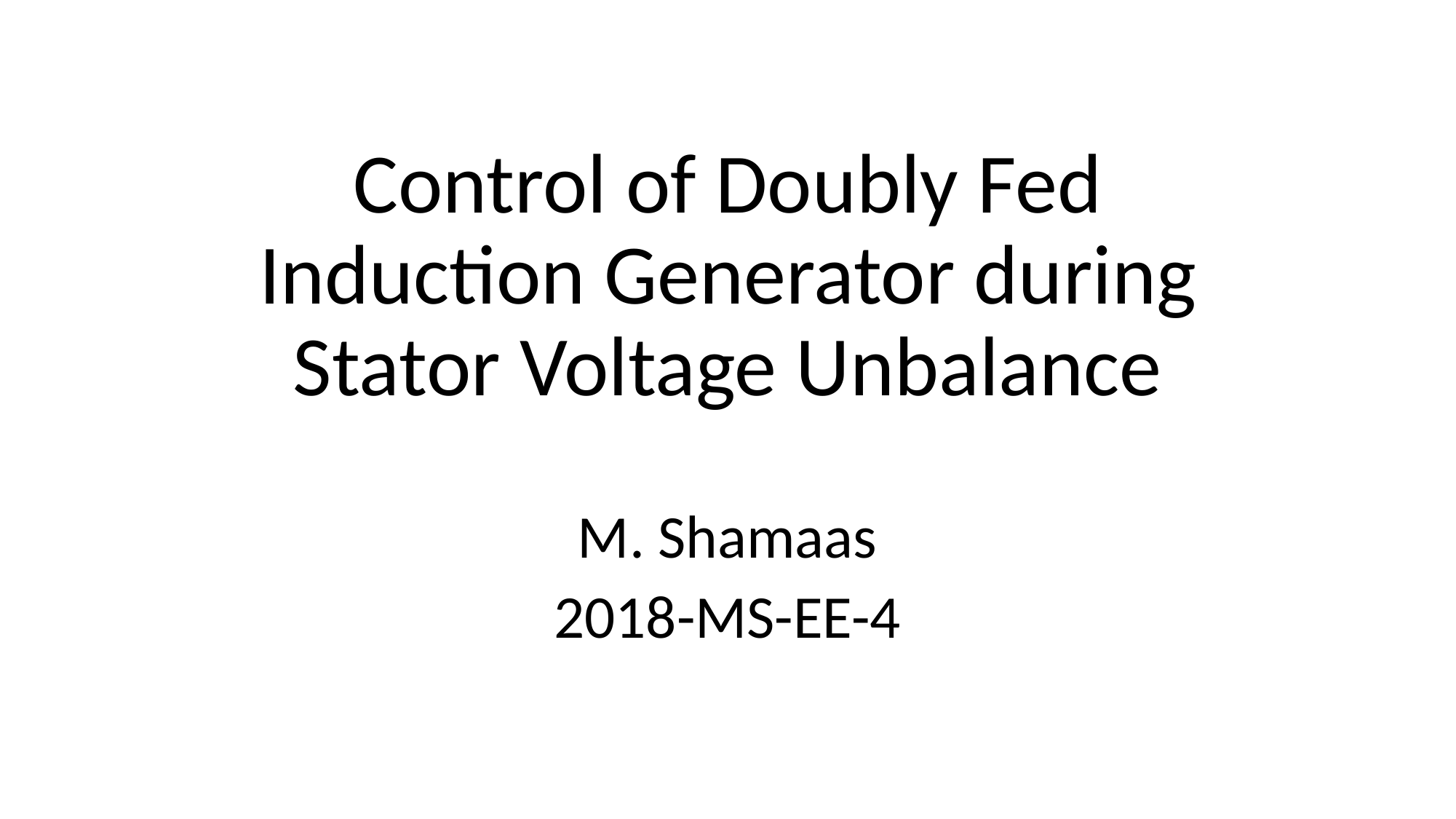

# Control of Doubly Fed Induction Generator during Stator Voltage Unbalance
M. Shamaas
2018-MS-EE-4